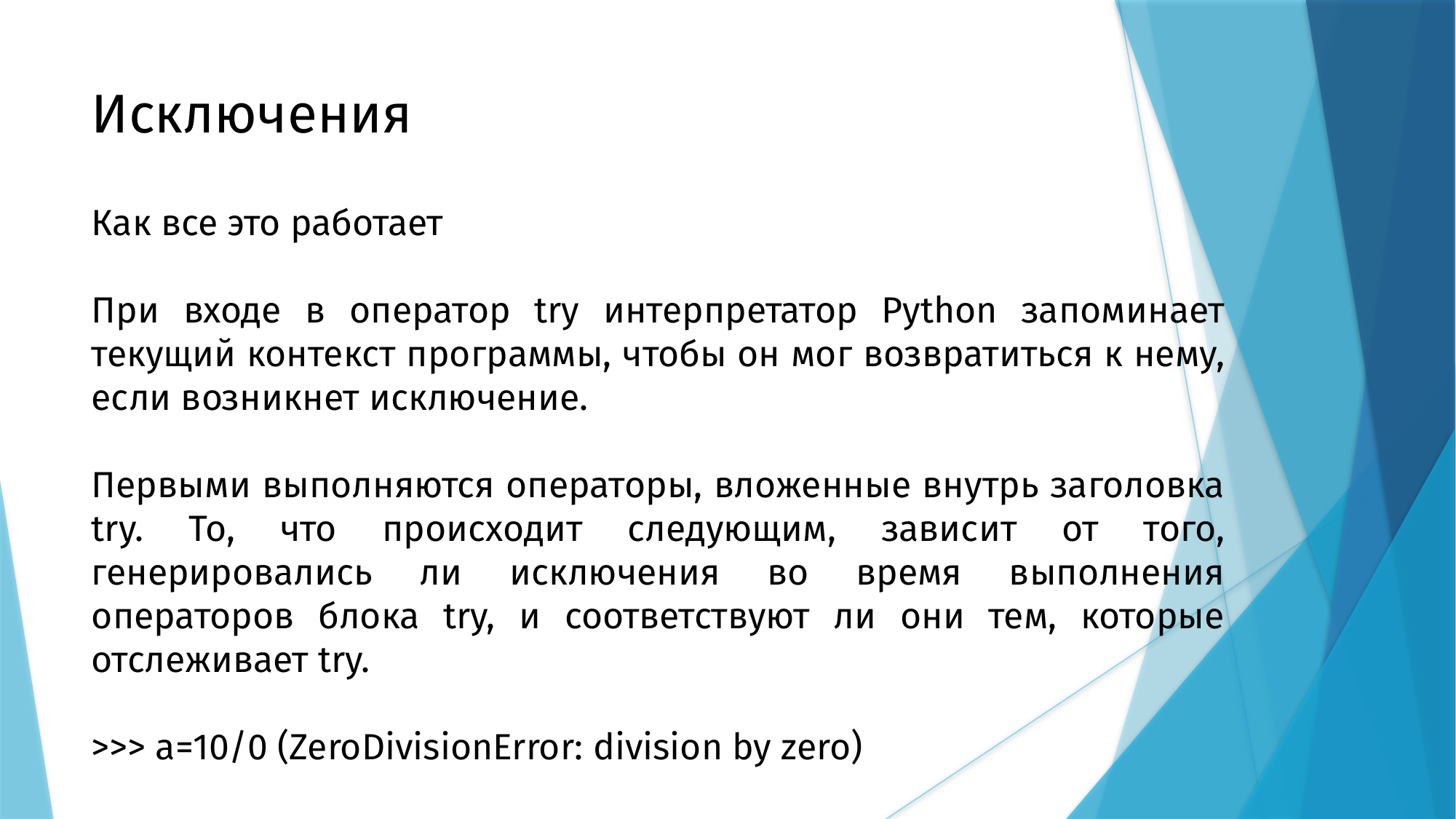

Исключения
Как все это работает

При входе в оператор try интерпретатор Python запоминает текущий контекст программы, чтобы он мог возвратиться к нему, если возникнет исключение.

Первыми выполняются операторы, вложенные внутрь заголовка try. То, что происходит следующим, зависит от того, генерировались ли исключения во время выполнения операторов блока try, и соответствуют ли они тем, которые отслеживает try.

>>> a=10/0 (ZeroDivisionError: division by zero)